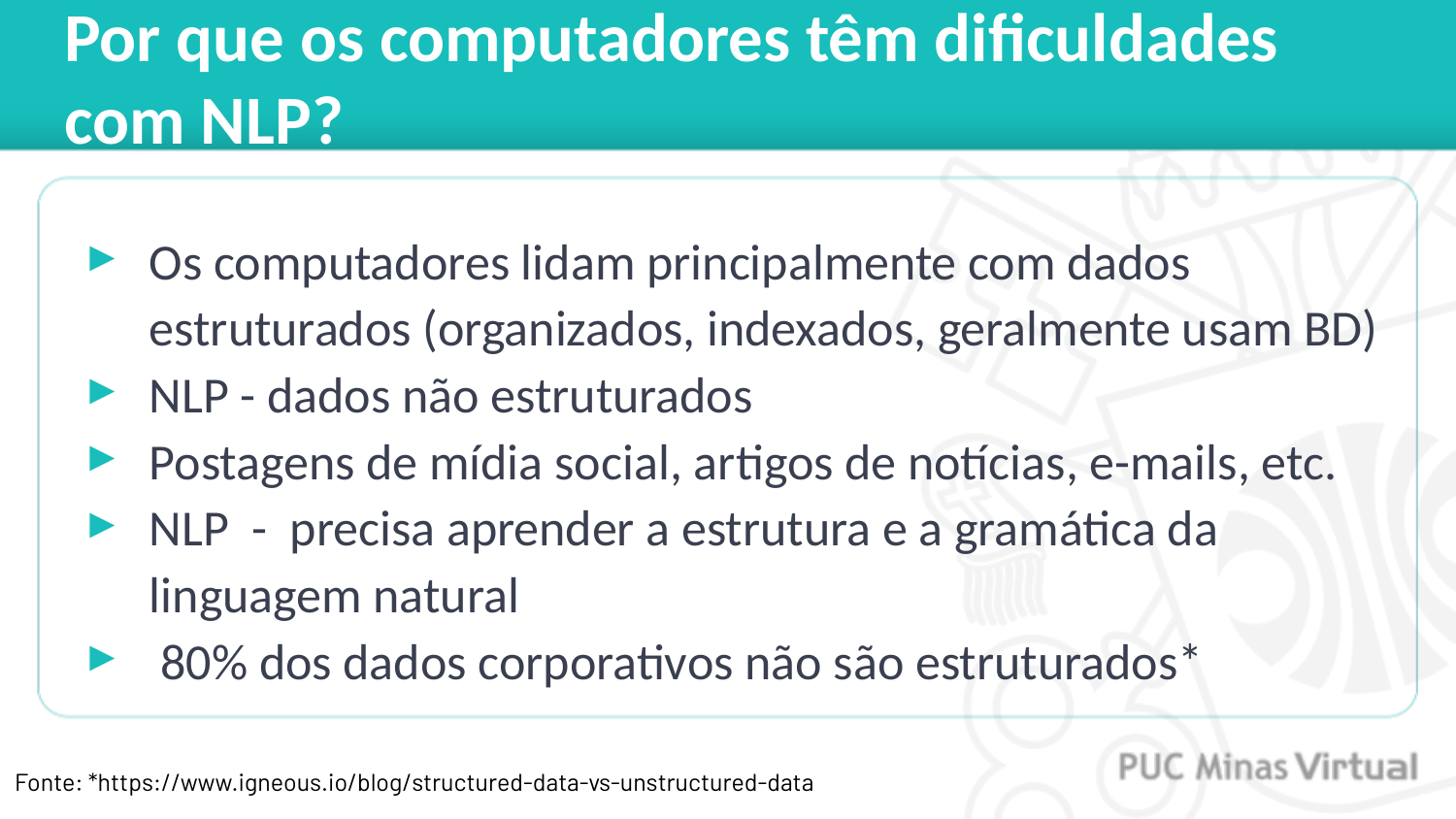

# Por que os computadores têm dificuldades com NLP?
Os computadores lidam principalmente com dados estruturados (organizados, indexados, geralmente usam BD)
NLP - dados não estruturados
Postagens de mídia social, artigos de notícias, e-mails, etc.
NLP  -  precisa aprender a estrutura e a gramática da linguagem natural
 80% dos dados corporativos não são estruturados*
Fonte: *https://www.igneous.io/blog/structured-data-vs-unstructured-data